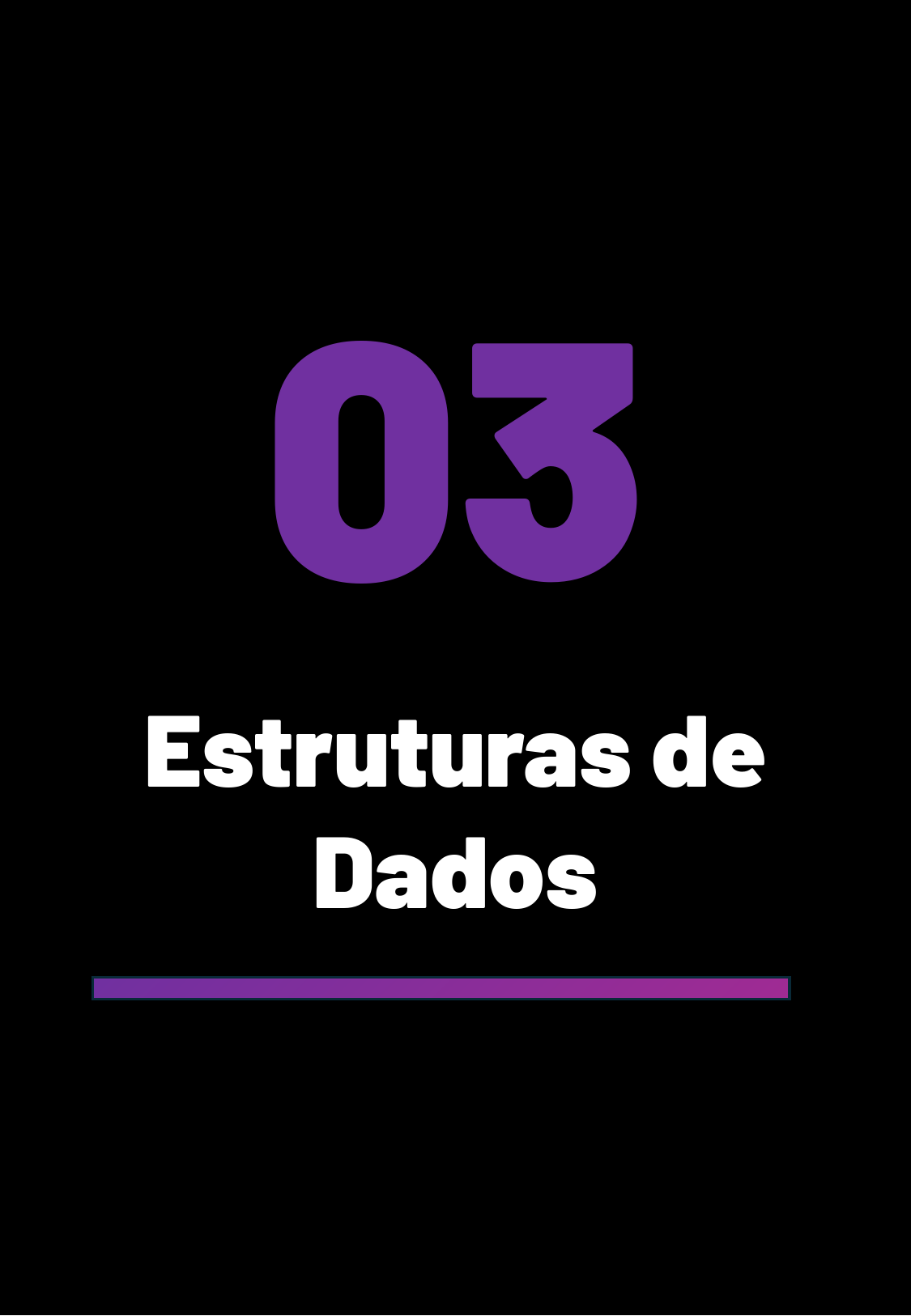

#
03

Estruturas de Dados

COMANDOS PYTHON PARA FEITICEIROS - ALAN AMBROZIO
8